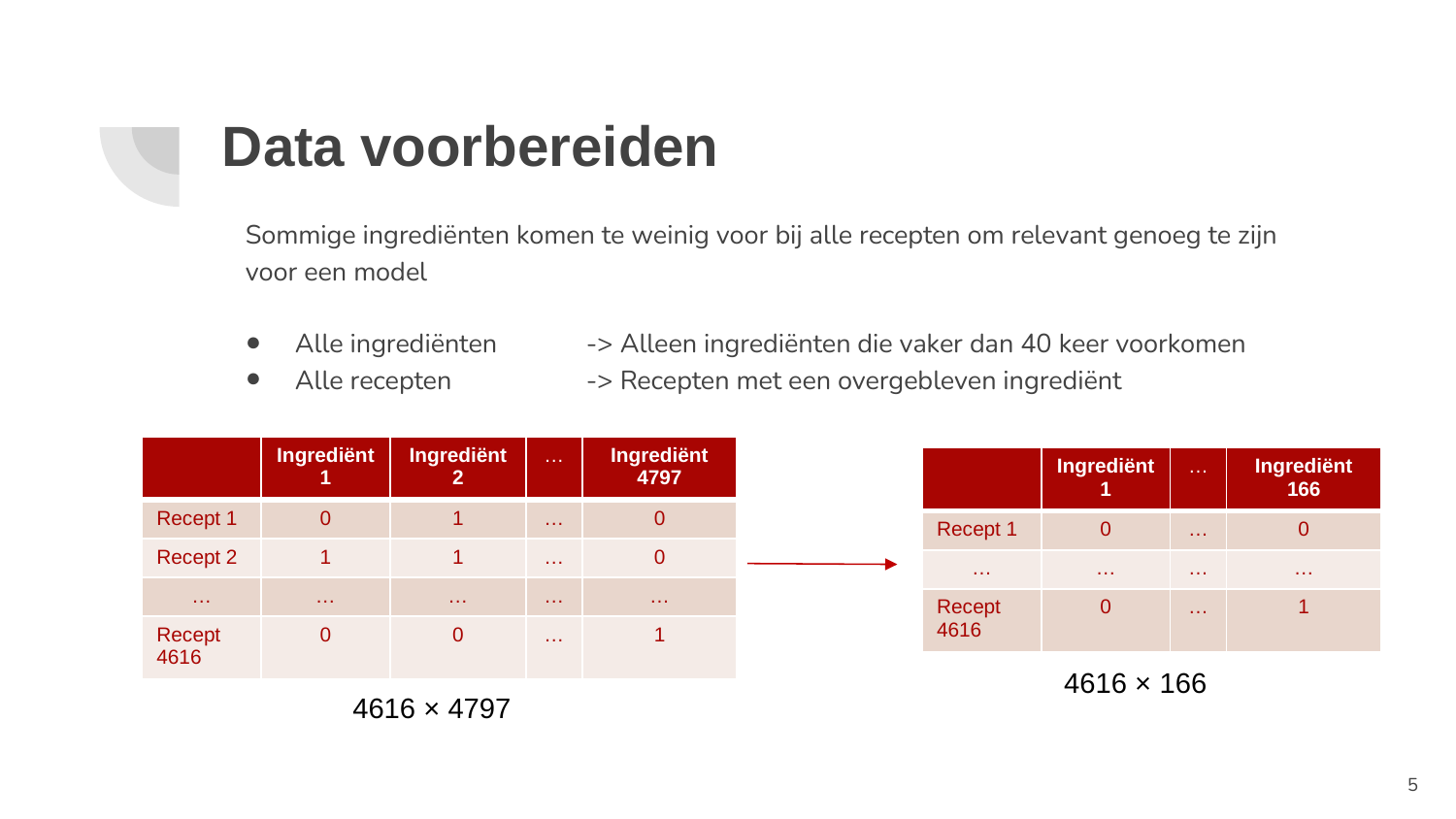

# Data voorbereiden
Sommige ingrediënten komen te weinig voor bij alle recepten om relevant genoeg te zijn voor een model

Alle ingrediënten 	-> Alleen ingrediënten die vaker dan 40 keer voorkomen
Alle recepten 	-> Recepten met een overgebleven ingrediënt
|  | Ingrediënt 1 | Ingrediënt 2 | … | Ingrediënt 4797 |
| --- | --- | --- | --- | --- |
| Recept 1 | 0 | 1 | … | 0 |
| Recept 2 | 1 | 1 | … | 0 |
| … | … | … | … | … |
| Recept 4616 | 0 | 0 | … | 1 |
|  | Ingrediënt 1 | … | Ingrediënt 166 |
| --- | --- | --- | --- |
| Recept 1 | 0 | … | 0 |
| … | … | … | … |
| Recept 4616 | 0 | … | 1 |
4616 × 166
4616 × 4797
5